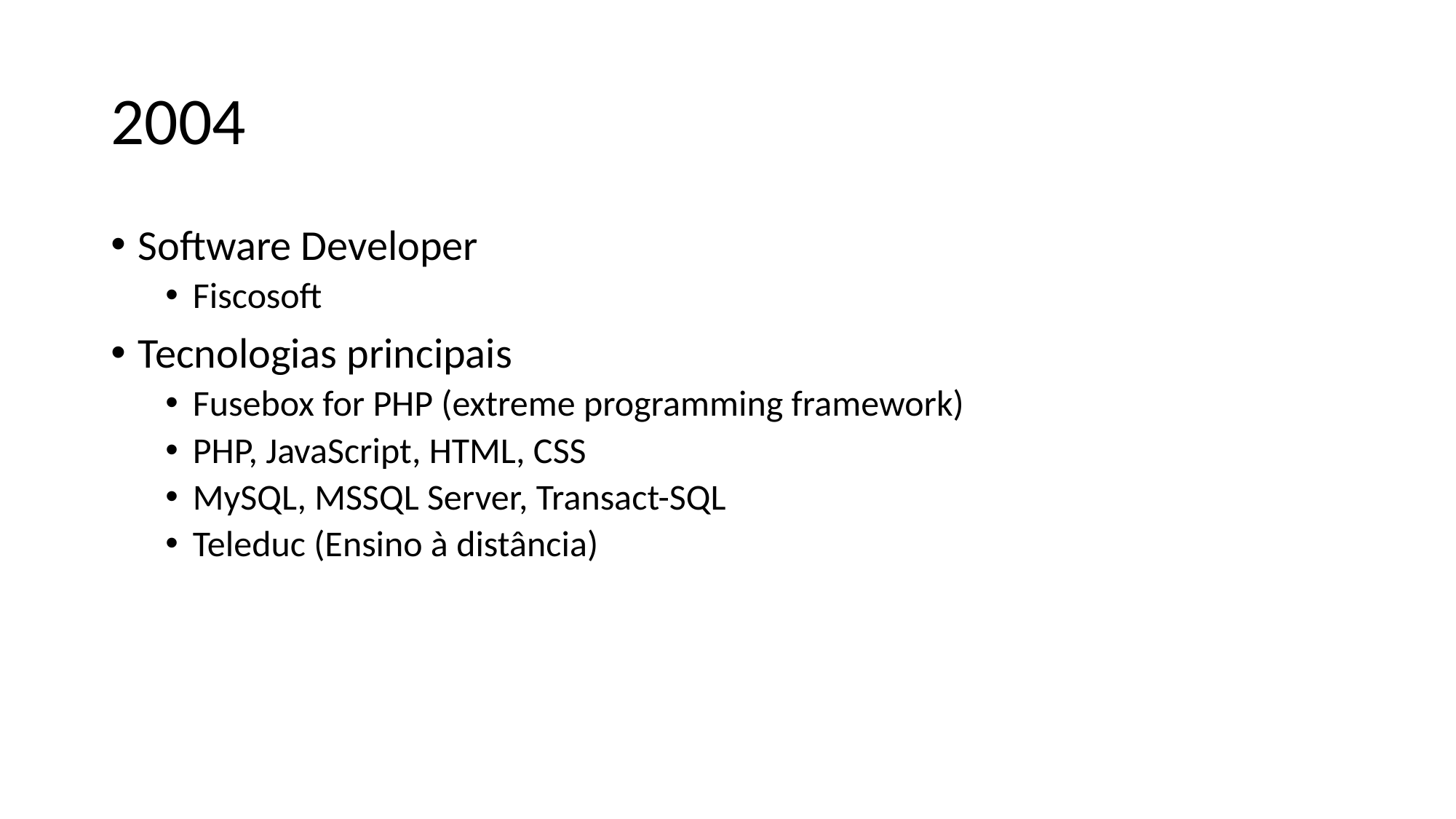

# 2004
Software Developer
Fiscosoft
Tecnologias principais
Fusebox for PHP (extreme programming framework)
PHP, JavaScript, HTML, CSS
MySQL, MSSQL Server, Transact-SQL
Teleduc (Ensino à distância)